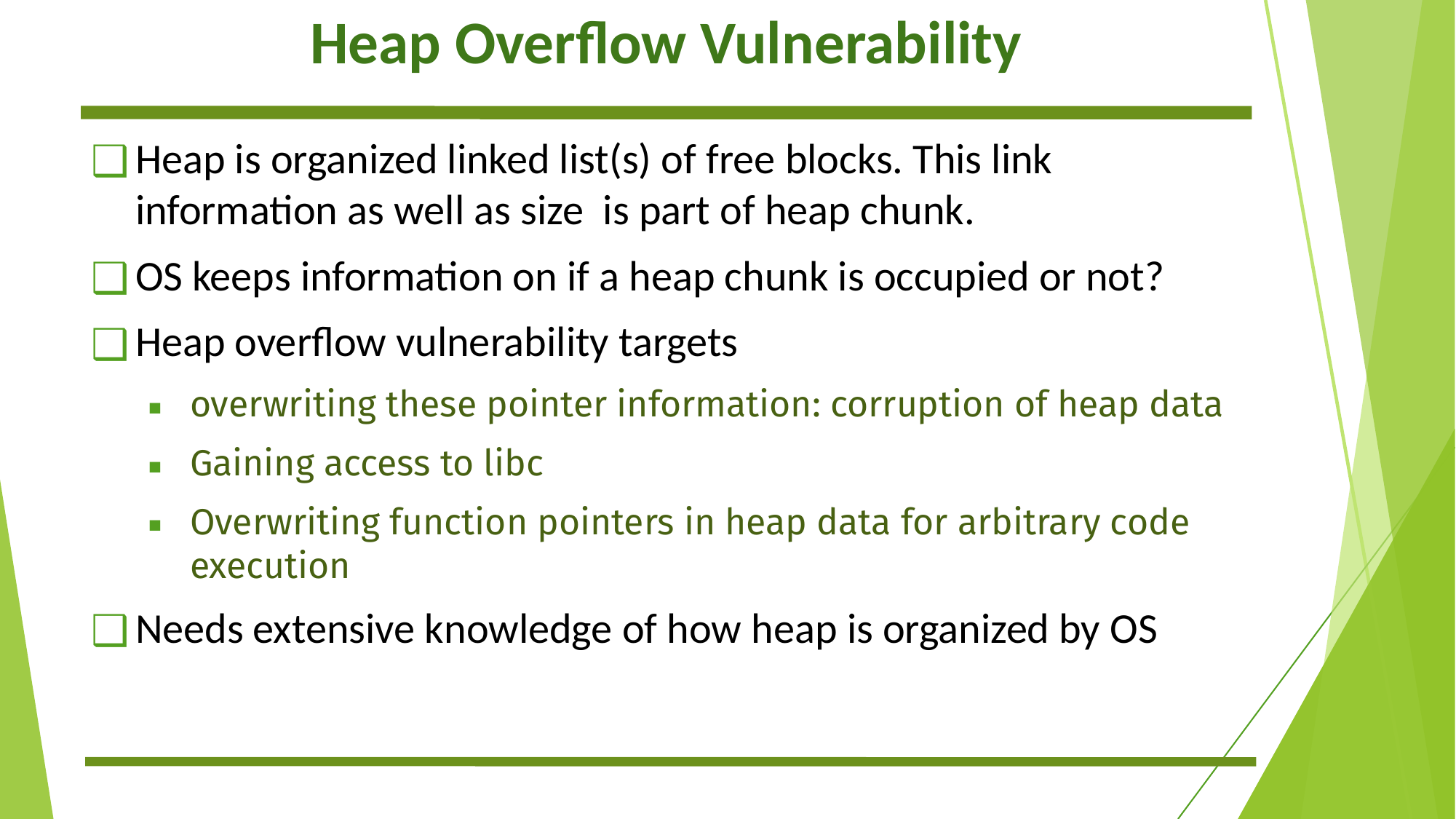

# Heap Overflow Vulnerability
Heap is organized linked list(s) of free blocks. This link information as well as size  is part of heap chunk.
OS keeps information on if a heap chunk is occupied or not?
Heap overflow vulnerability targets
overwriting these pointer information: corruption of heap data
Gaining access to libc
Overwriting function pointers in heap data for arbitrary code execution
Needs extensive knowledge of how heap is organized by OS